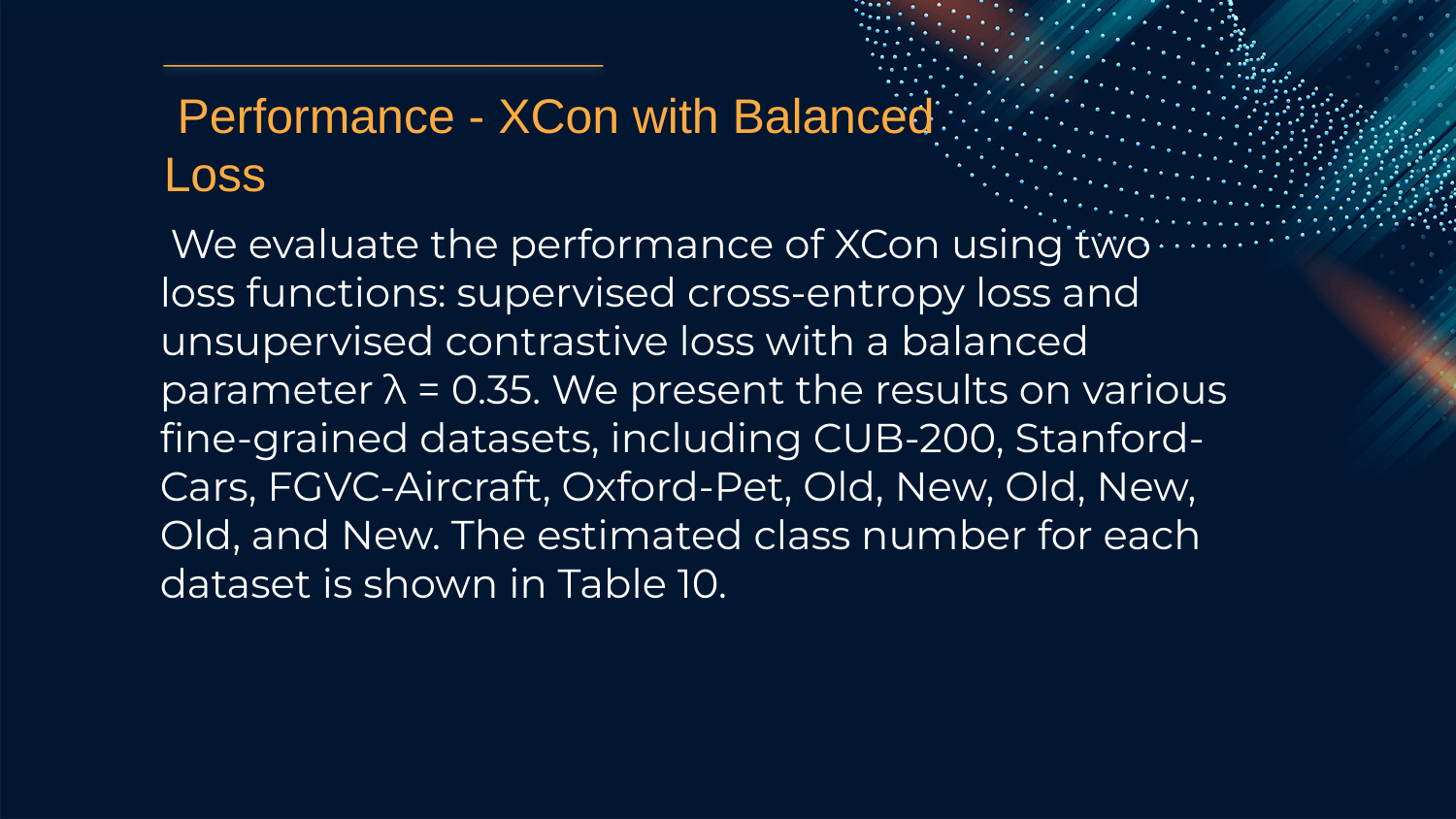

Performance - XCon with Balanced Loss
 We evaluate the performance of XCon using two loss functions: supervised cross-entropy loss and unsupervised contrastive loss with a balanced parameter λ = 0.35. We present the results on various fine-grained datasets, including CUB-200, Stanford-Cars, FGVC-Aircraft, Oxford-Pet, Old, New, Old, New, Old, and New. The estimated class number for each dataset is shown in Table 10.